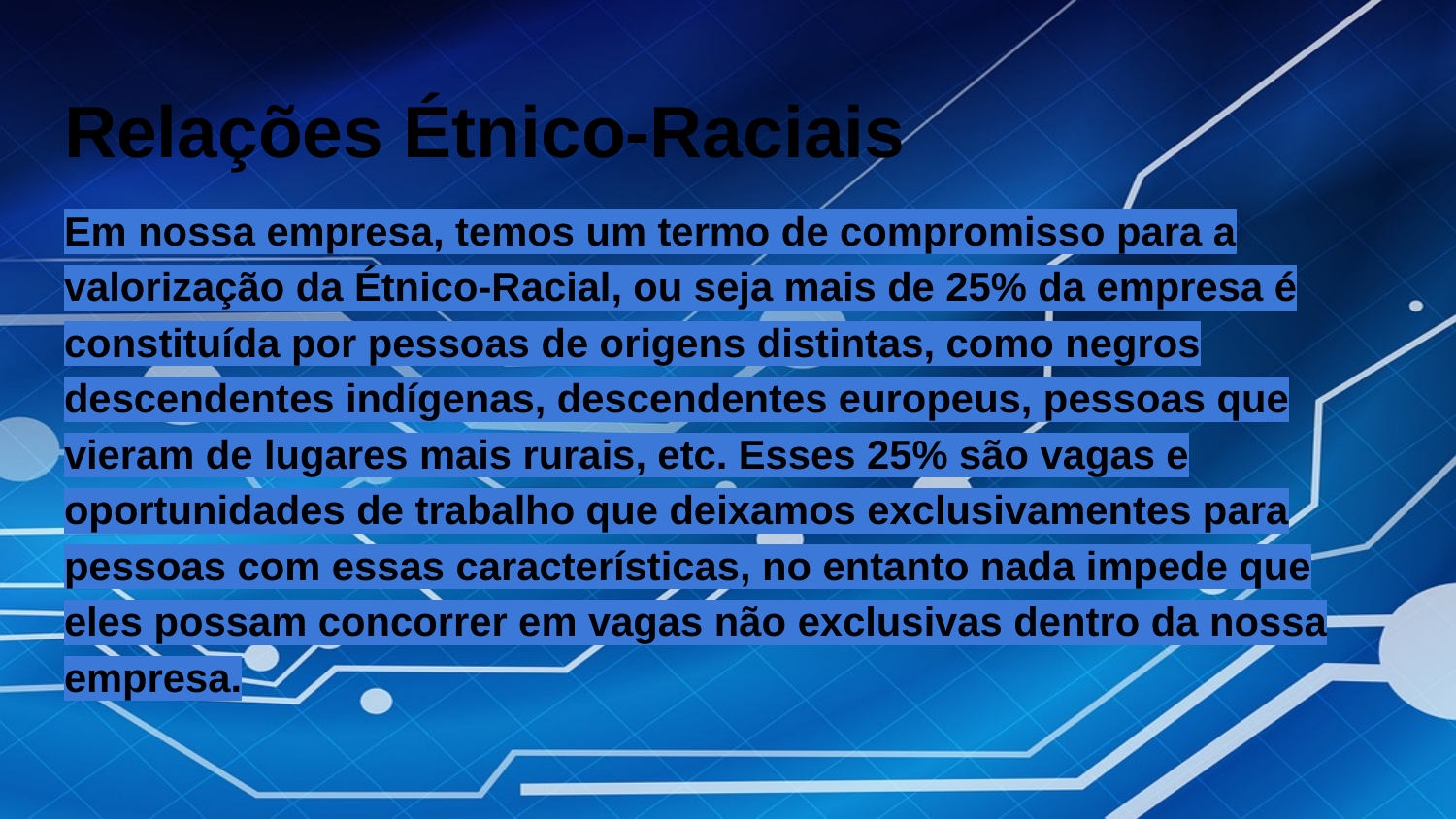

# Relações Étnico-Raciais
Em nossa empresa, temos um termo de compromisso para a valorização da Étnico-Racial, ou seja mais de 25% da empresa é constituída por pessoas de origens distintas, como negros descendentes indígenas, descendentes europeus, pessoas que vieram de lugares mais rurais, etc. Esses 25% são vagas e oportunidades de trabalho que deixamos exclusivamentes para pessoas com essas características, no entanto nada impede que eles possam concorrer em vagas não exclusivas dentro da nossa empresa.